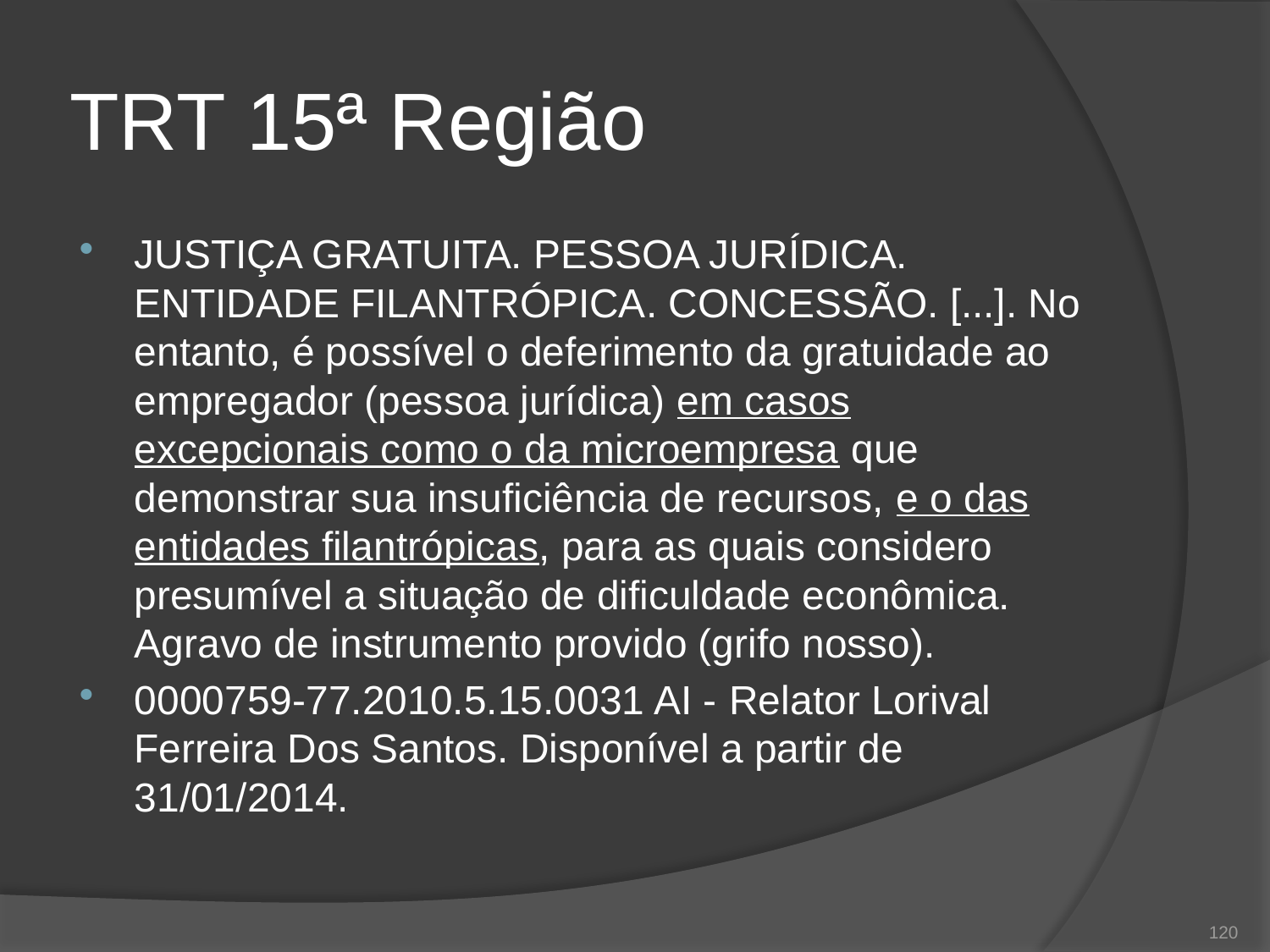

# TRT 15ª Região
JUSTIÇA GRATUITA. PESSOA JURÍDICA. ENTIDADE FILANTRÓPICA. CONCESSÃO. [...]. No entanto, é possível o deferimento da gratuidade ao empregador (pessoa jurídica) em casos excepcionais como o da microempresa que demonstrar sua insuficiência de recursos, e o das entidades filantrópicas, para as quais considero presumível a situação de dificuldade econômica. Agravo de instrumento provido (grifo nosso).
0000759-77.2010.5.15.0031 AI - Relator Lorival Ferreira Dos Santos. Disponível a partir de 31/01/2014.
120